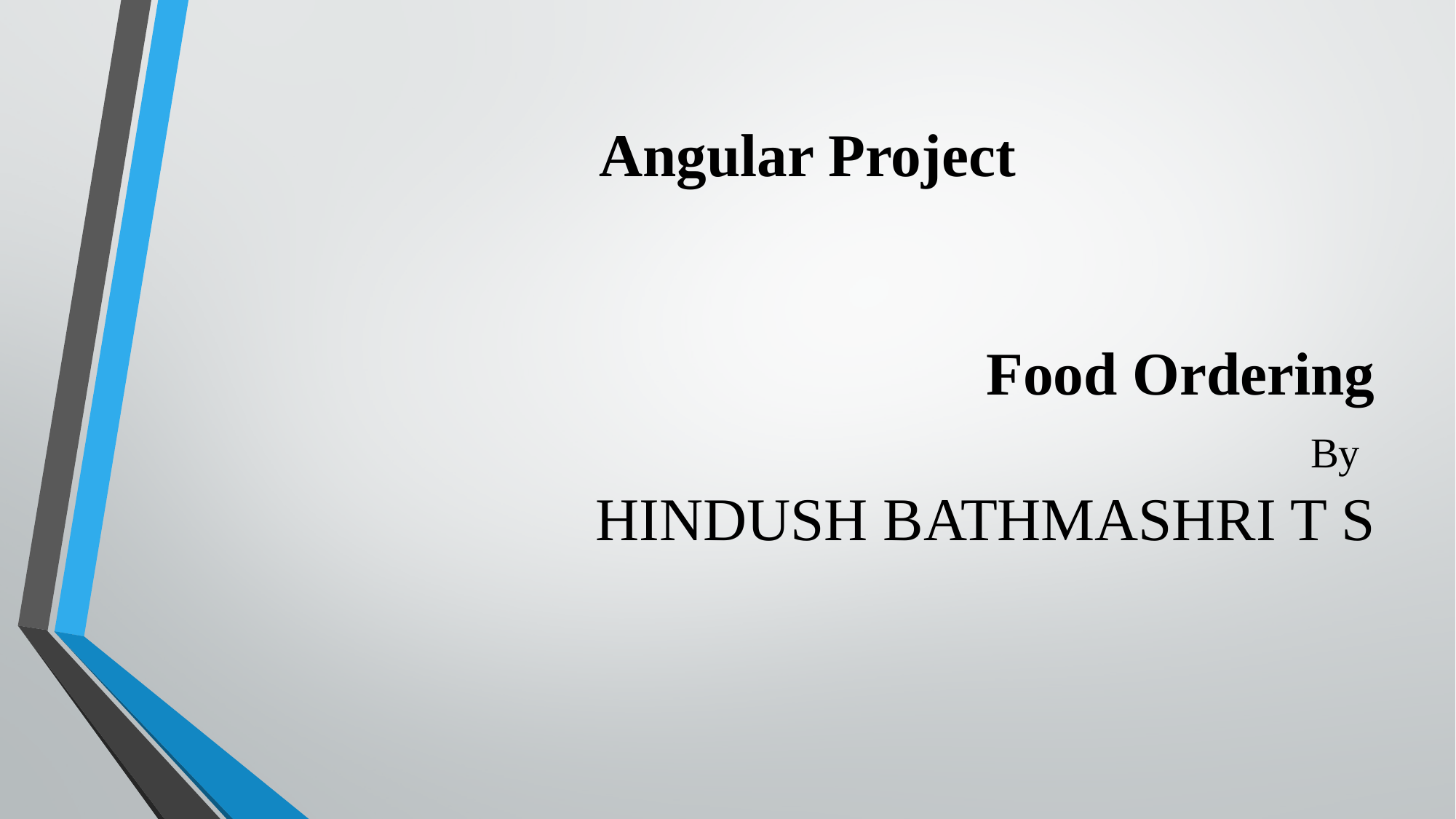

Angular Project

Food Ordering
By
HINDUSH BATHMASHRI T S